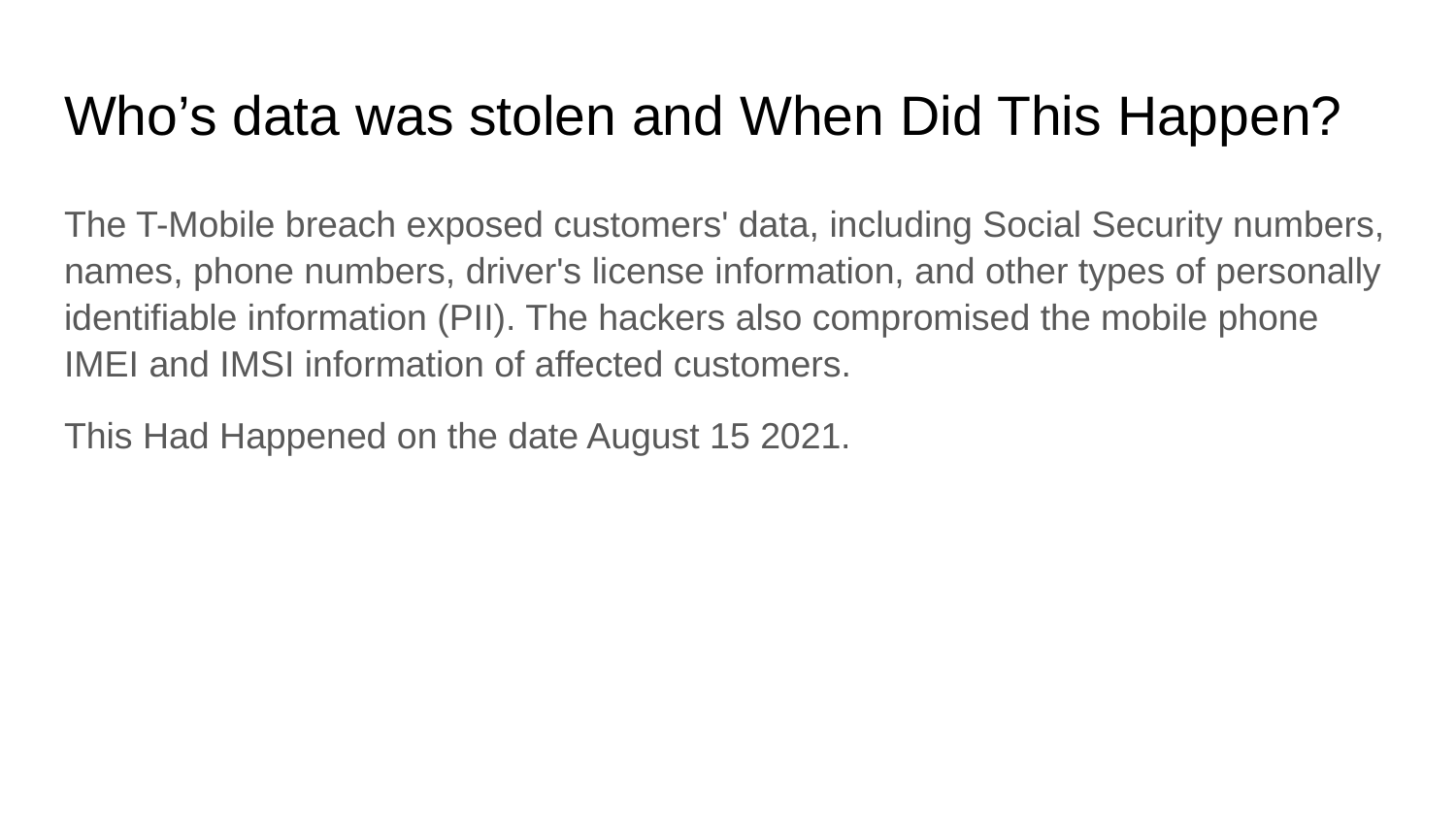

# Who’s data was stolen and When Did This Happen?

The T-Mobile breach exposed customers' data, including Social Security numbers, names, phone numbers, driver's license information, and other types of personally identifiable information (PII). The hackers also compromised the mobile phone IMEI and IMSI information of affected customers.
This Had Happened on the date August 15 2021.